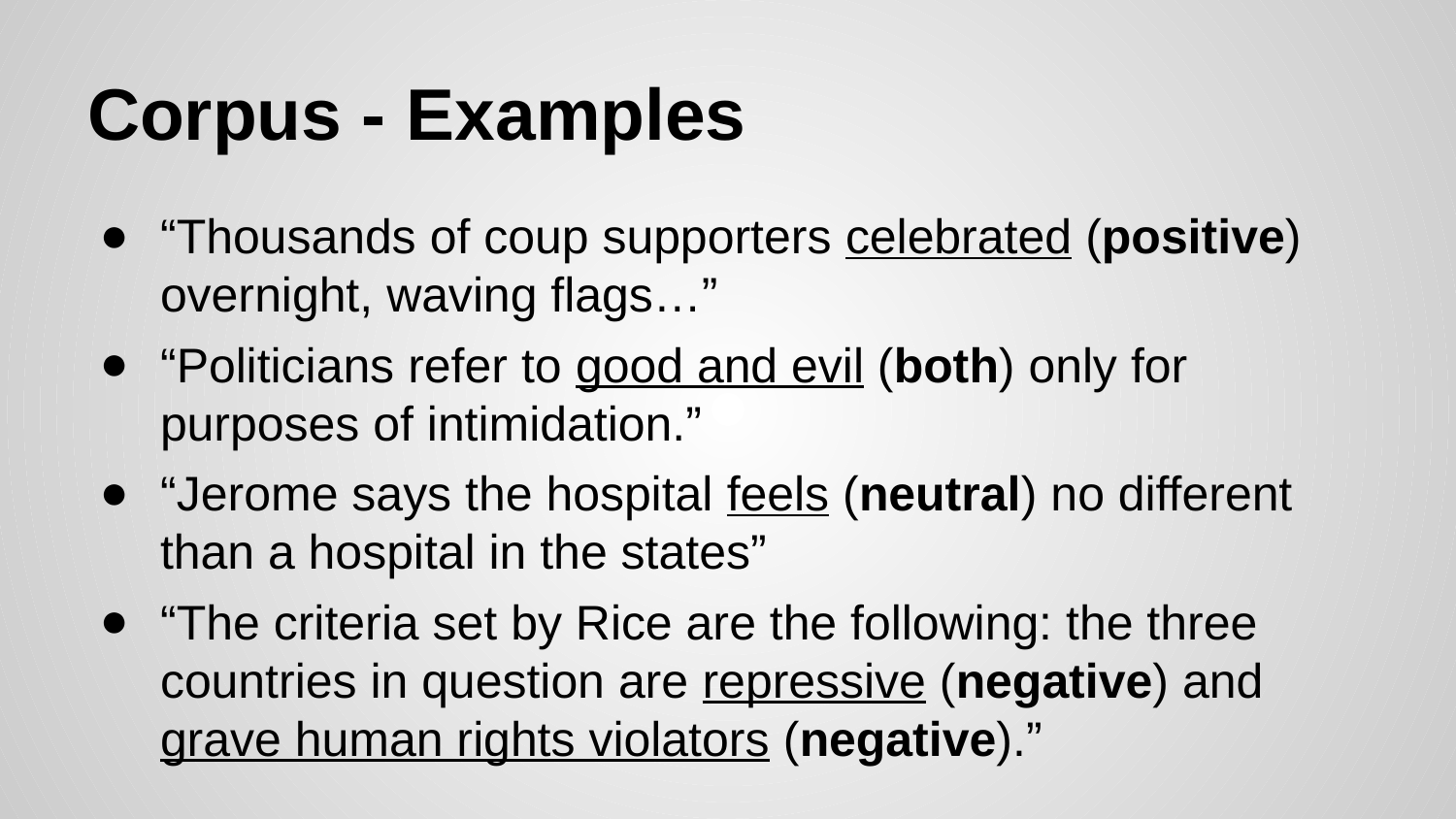

# Corpus - Examples
“Thousands of coup supporters celebrated (positive) overnight, waving flags…”
“Politicians refer to good and evil (both) only for purposes of intimidation.”
“Jerome says the hospital feels (neutral) no different than a hospital in the states”
“The criteria set by Rice are the following: the three countries in question are repressive (negative) and grave human rights violators (negative).”